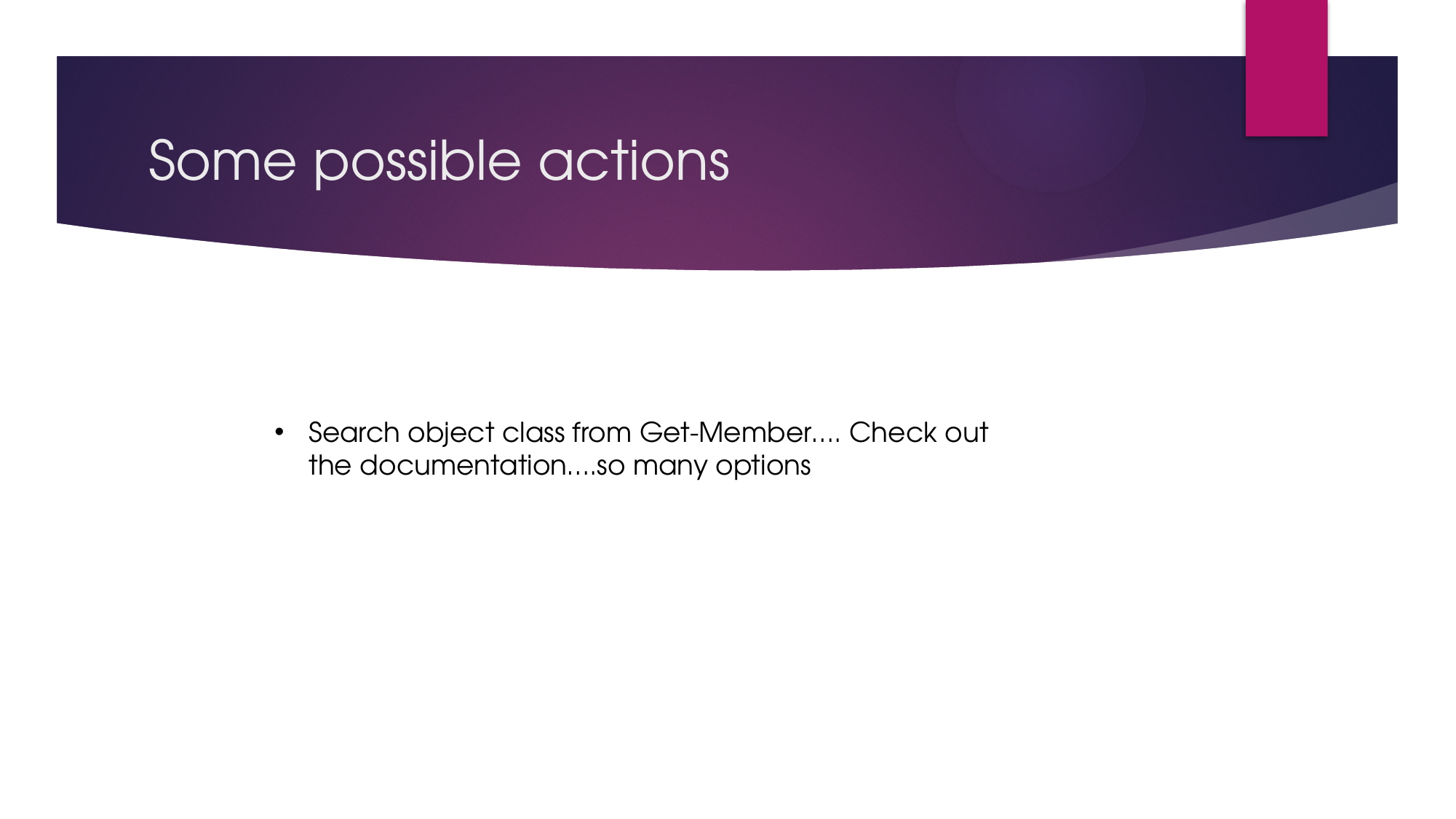

# Some possible actions

Search object class from Get-Member…. Check out the documentation….so many options